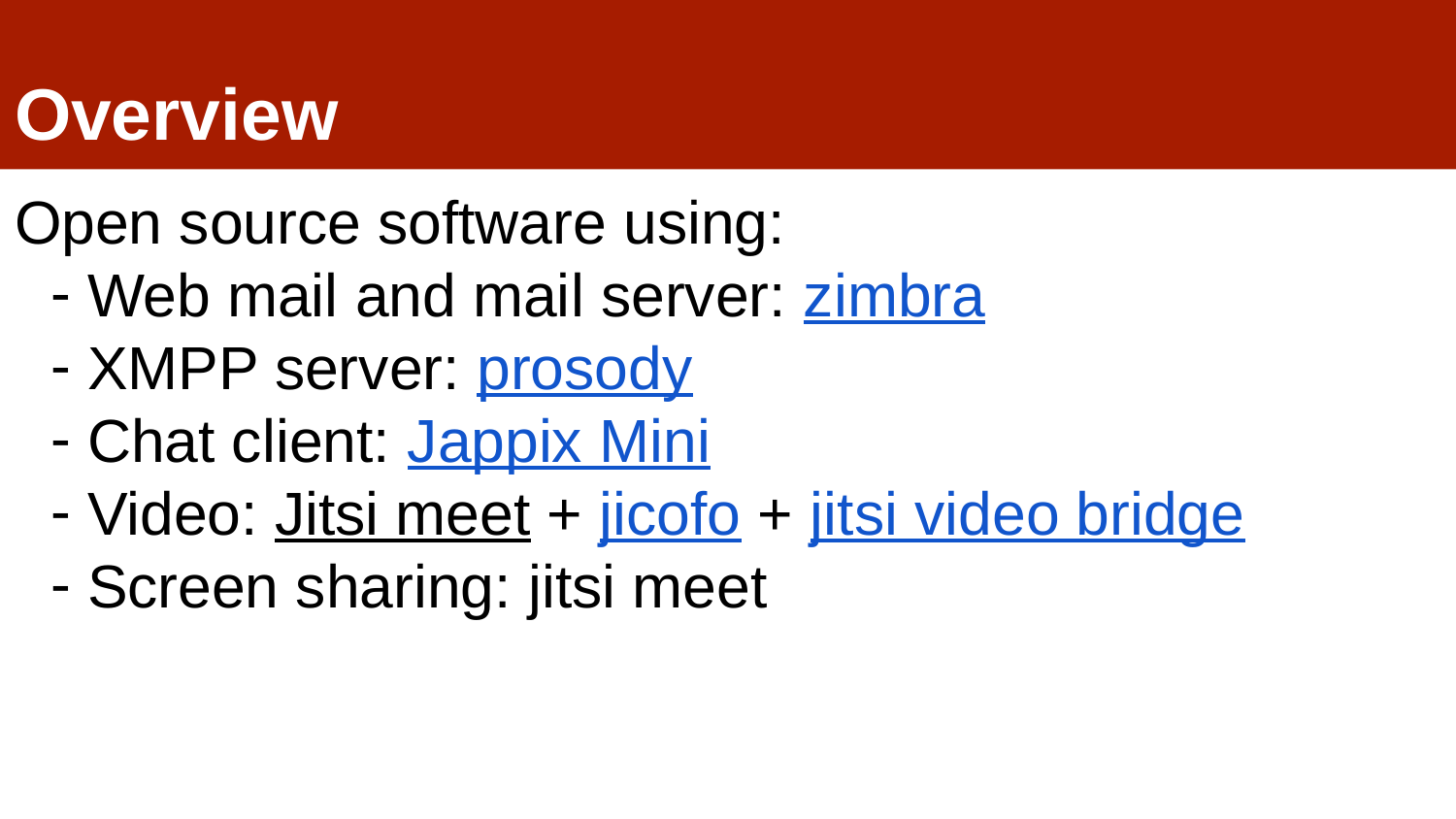

# Overview
Open source software using:
Web mail and mail server: zimbra
XMPP server: prosody
Chat client: Jappix Mini
Video: Jitsi meet + jicofo + jitsi video bridge
Screen sharing: jitsi meet